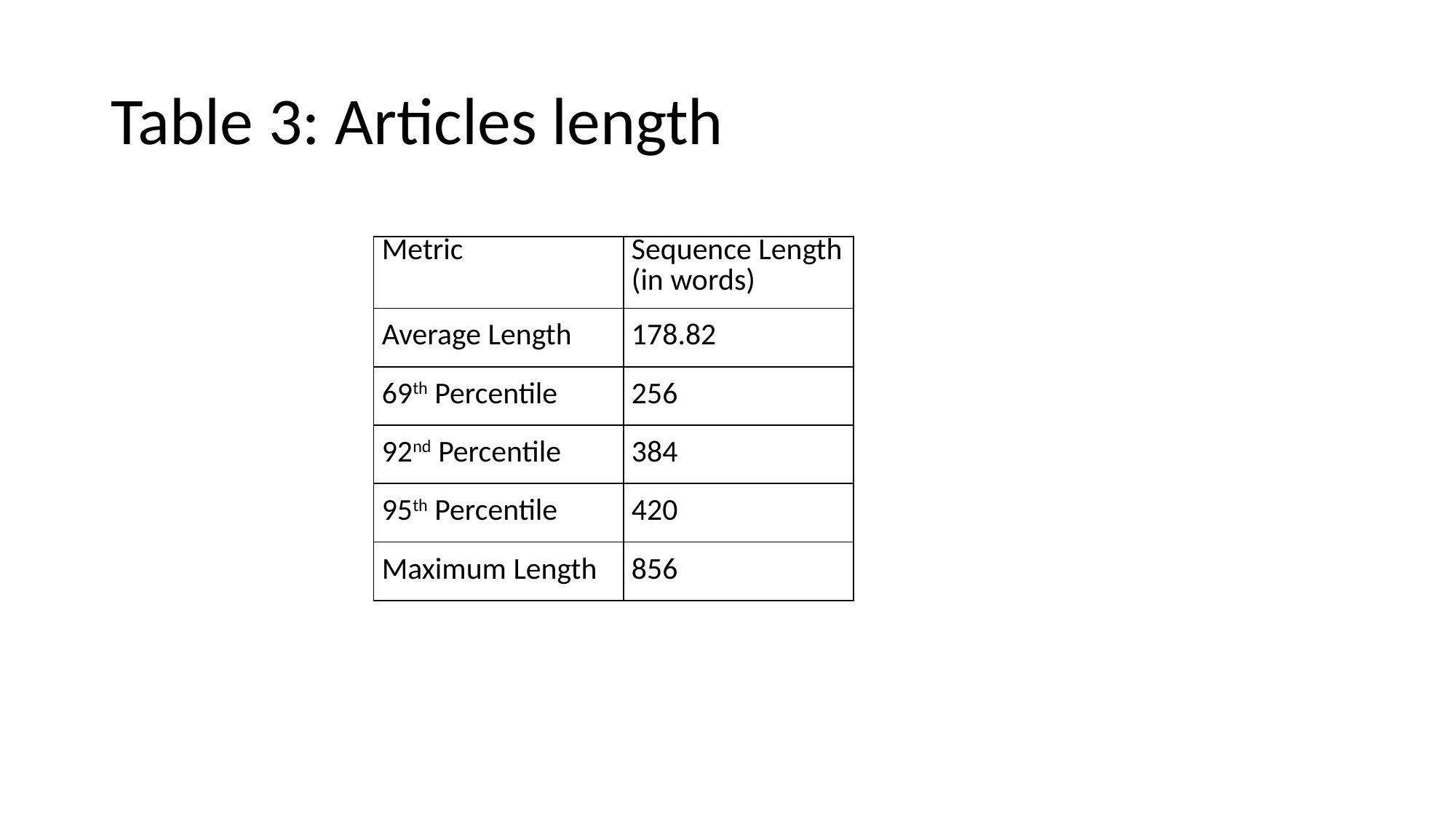

# Table 3: Articles length
| Metric | Sequence Length (in words) |
| --- | --- |
| Average Length | 178.82 |
| 69th Percentile | 256 |
| 92nd Percentile | 384 |
| 95th Percentile | 420 |
| Maximum Length | 856 |